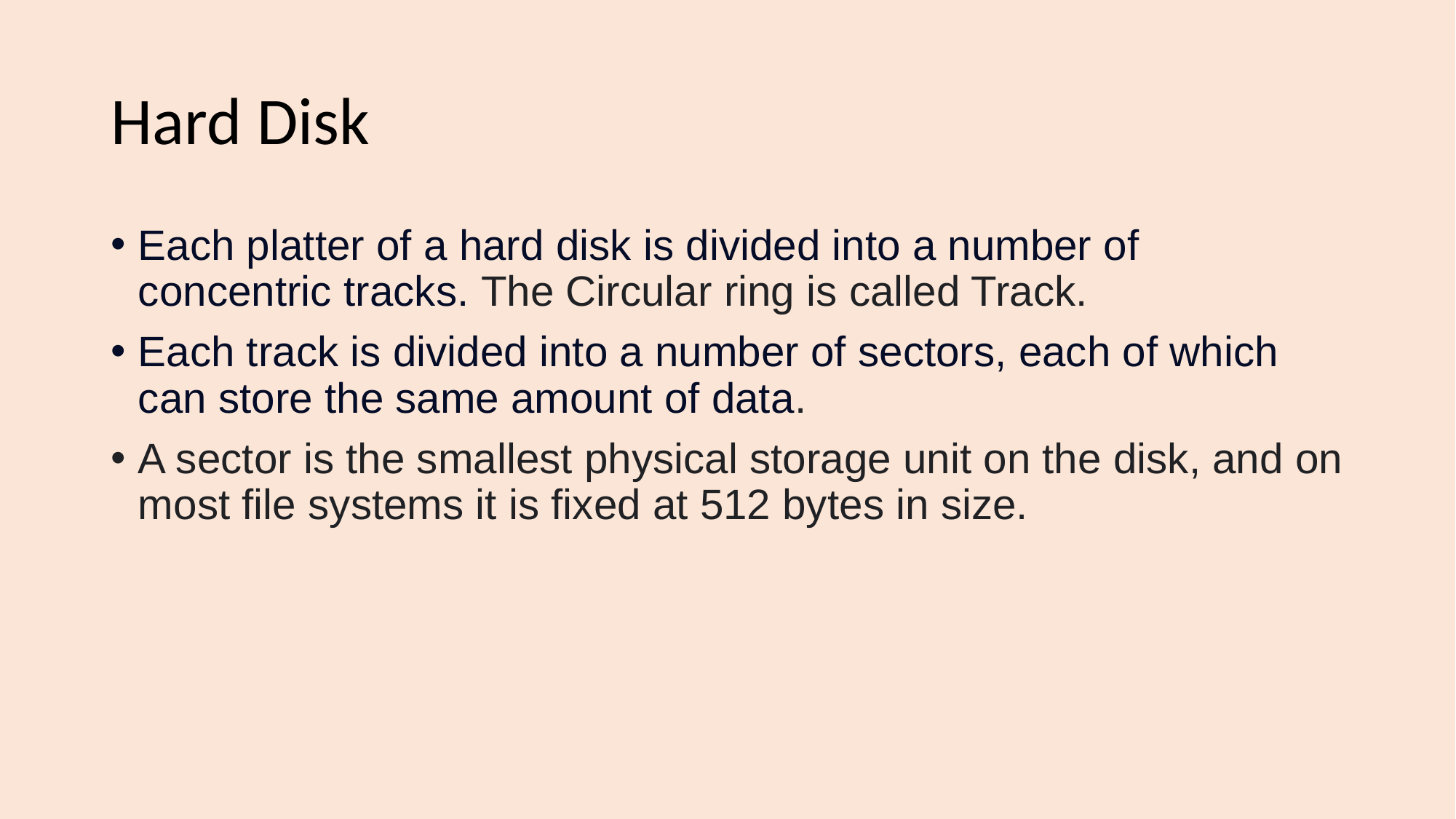

# Hard Disk
Each platter of a hard disk is divided into a number of concentric tracks. The Circular ring is called Track.
Each track is divided into a number of sectors, each of which can store the same amount of data.
A sector is the smallest physical storage unit on the disk, and on most file systems it is fixed at 512 bytes in size.